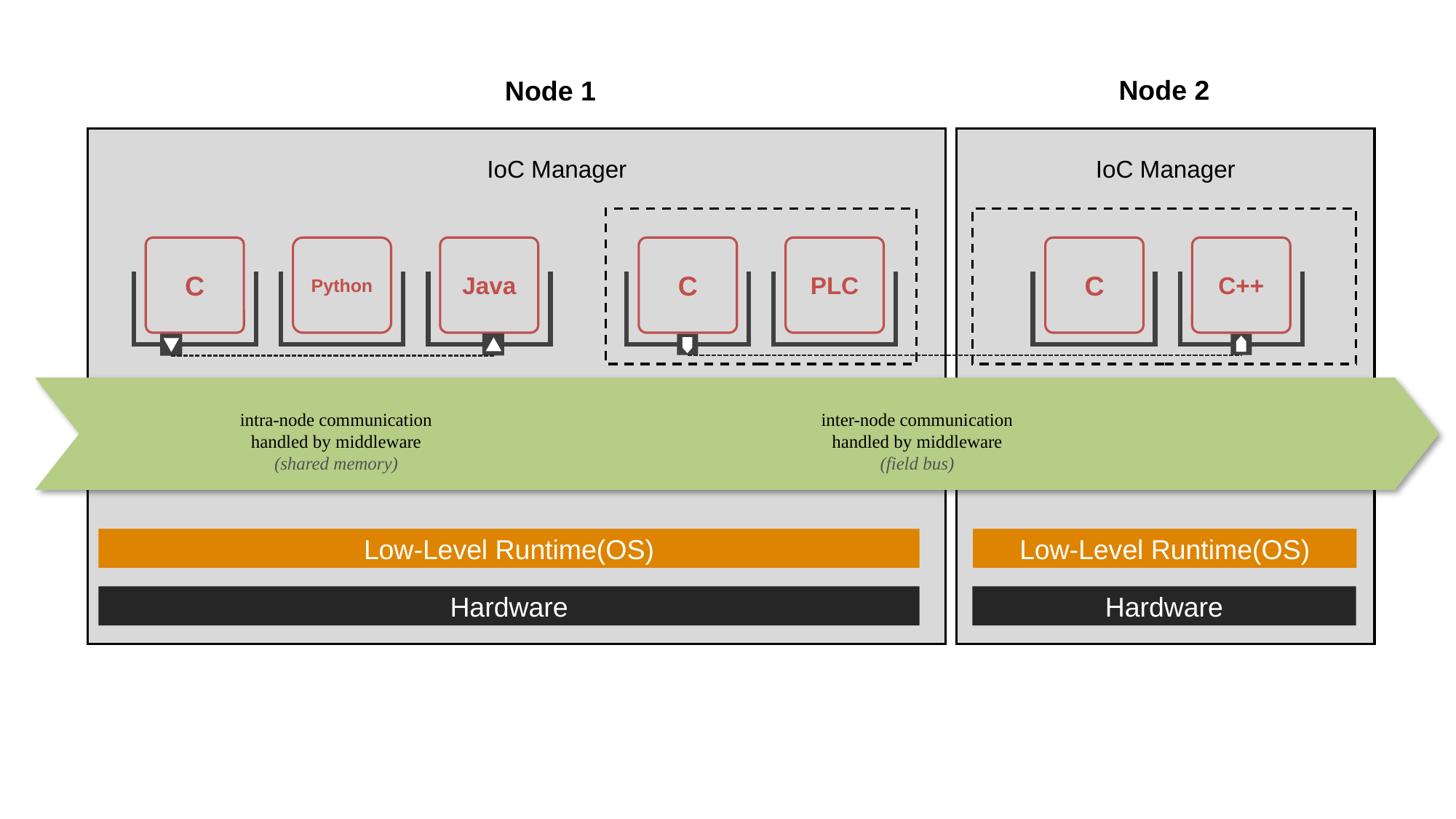

Node 2
Node 1

IoC Manager
IoC Manager

C
Python
Java
C
PLC
C
C++

intra-node communication
handled by middleware
(shared memory)
inter-node communication
handled by middleware
(field bus)
Low-Level Runtime(OS)
Low-Level Runtime(OS)
Hardware
Hardware